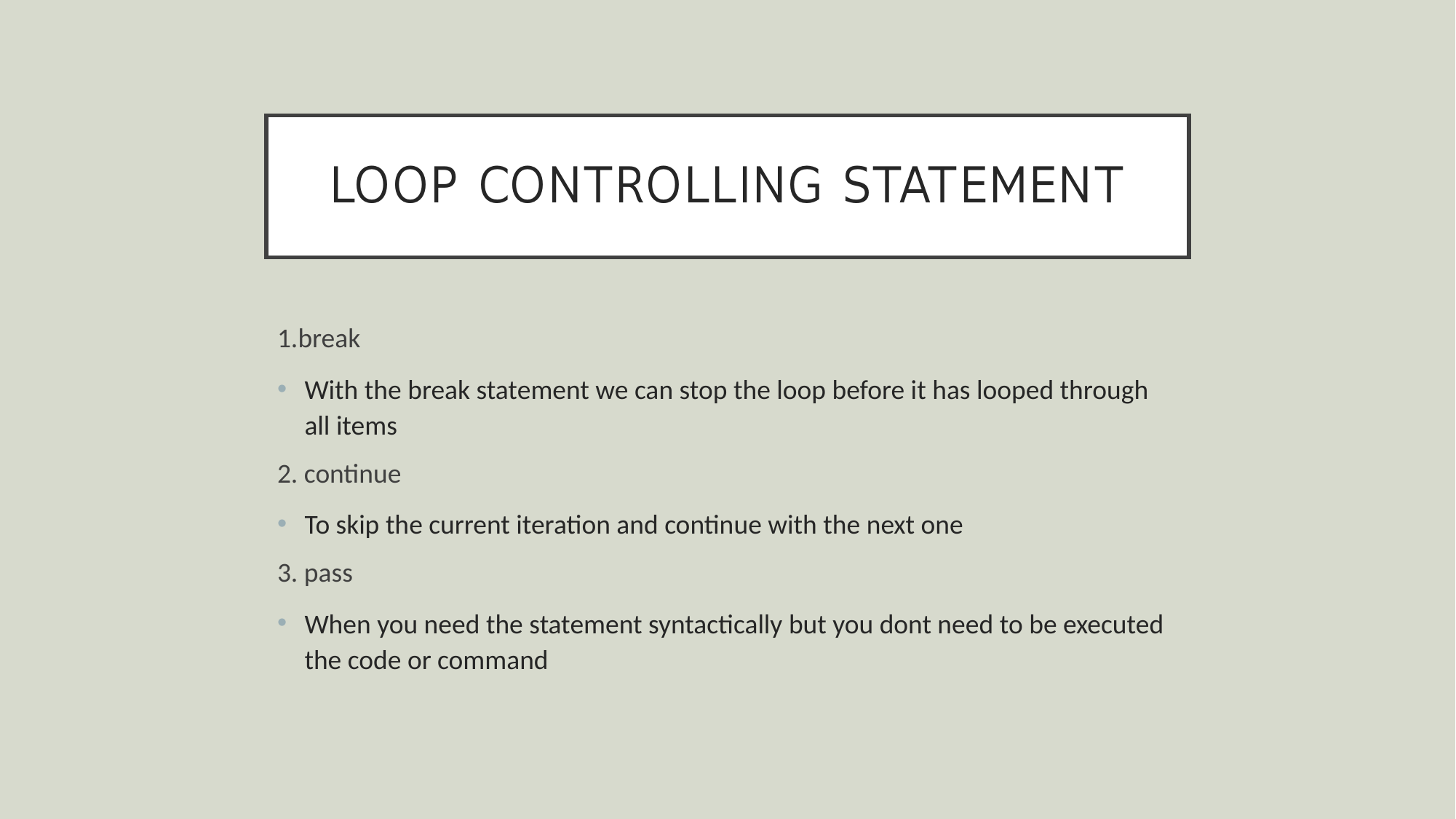

# LOOP CONTROLLING STATEMENT
1.break
With the break statement we can stop the loop before it has looped through all items
2. continue
To skip the current iteration and continue with the next one
3. pass
When you need the statement syntactically but you dont need to be executed the code or command